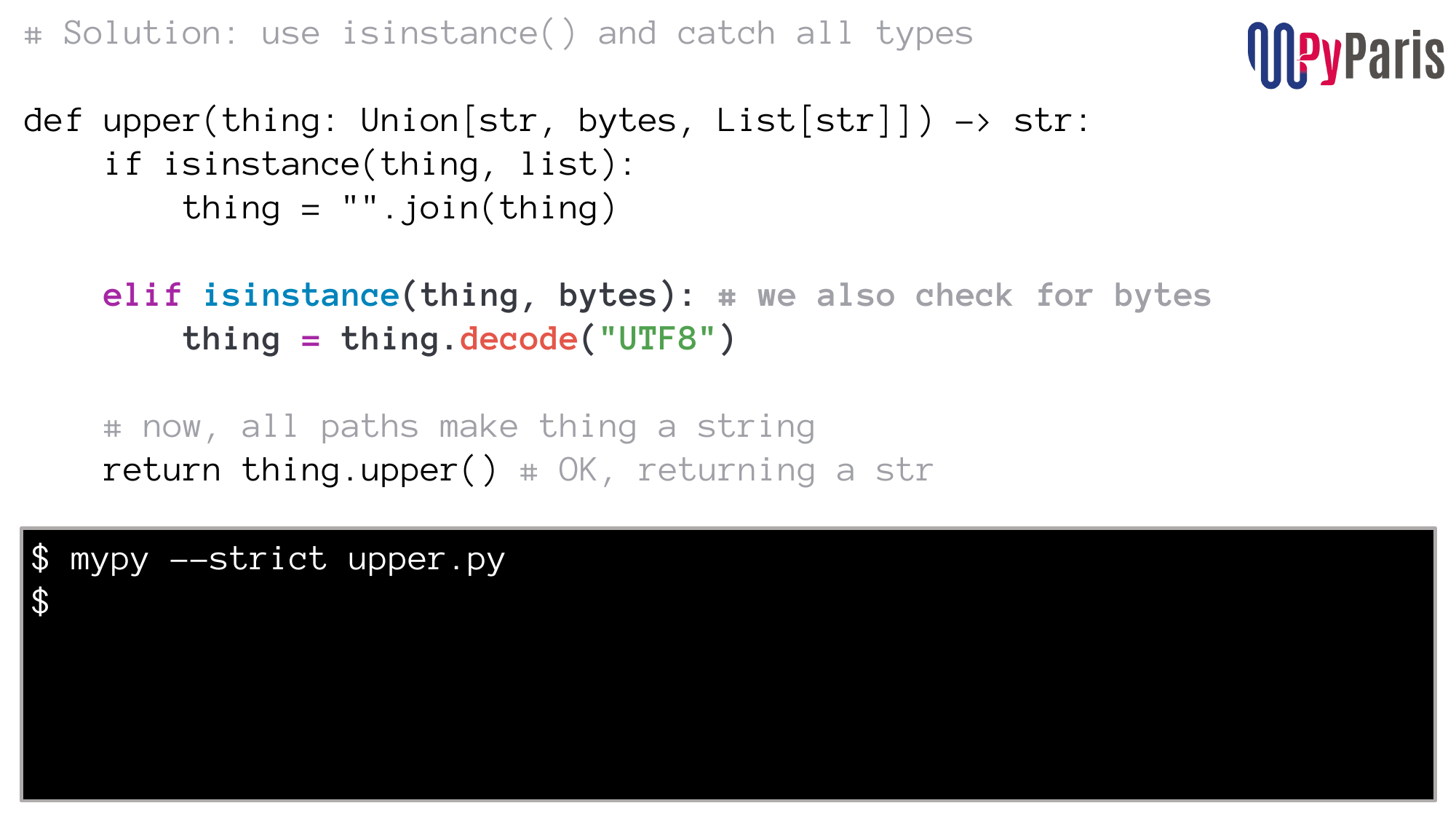

# Solution: use isinstance() and catch all types

def upper(thing: Union[str, bytes, List[str]]) -> str:
    if isinstance(thing, list):
        thing = "".join(thing)

    elif isinstance(thing, bytes): # we also check for bytes
        thing = thing.decode("UTF8")

    # now, all paths make thing a string
    return thing.upper() # OK, returning a str
$ mypy --strict upper.py
$